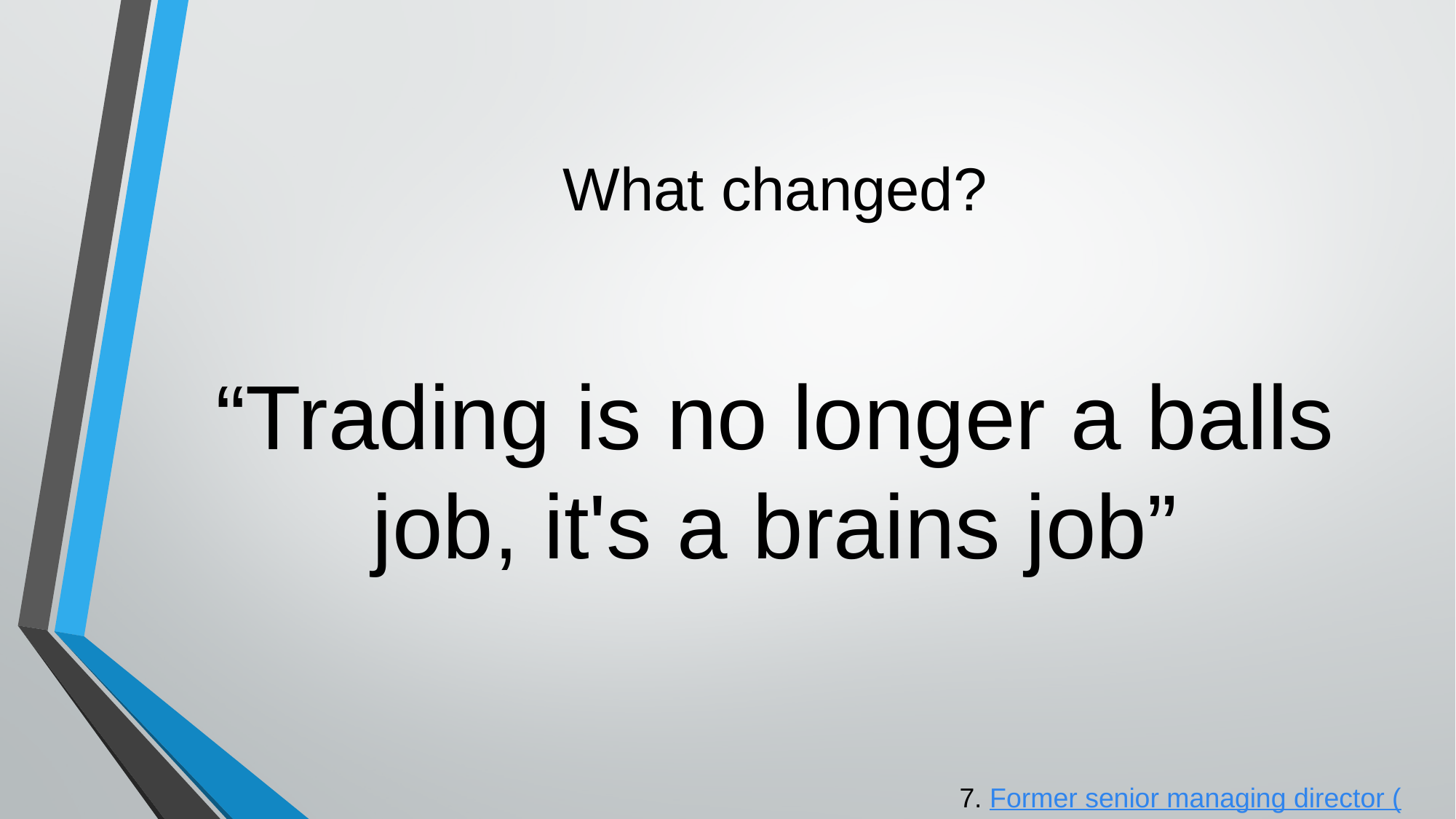

# What changed?
“Trading is no longer a balls job, it's a brains job”

7. Former senior managing director (quant)